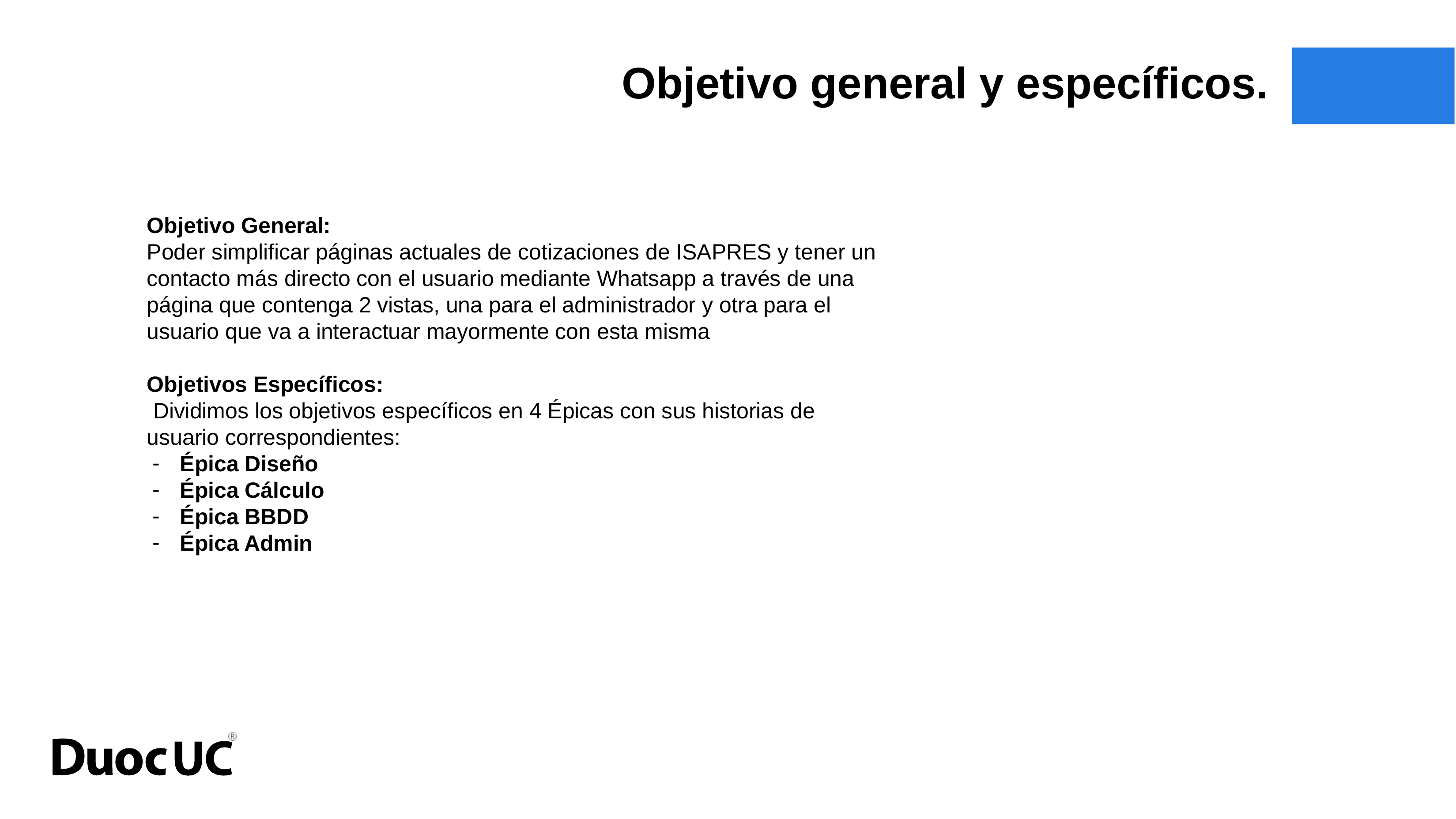

Objetivo general y específicos.

Objetivo General:
Poder simplificar páginas actuales de cotizaciones de ISAPRES y tener un contacto más directo con el usuario mediante Whatsapp a través de una página que contenga 2 vistas, una para el administrador y otra para el usuario que va a interactuar mayormente con esta misma

Objetivos Específicos:
 Dividimos los objetivos específicos en 4 Épicas con sus historias de usuario correspondientes:
Épica Diseño
Épica Cálculo
Épica BBDD
Épica Admin